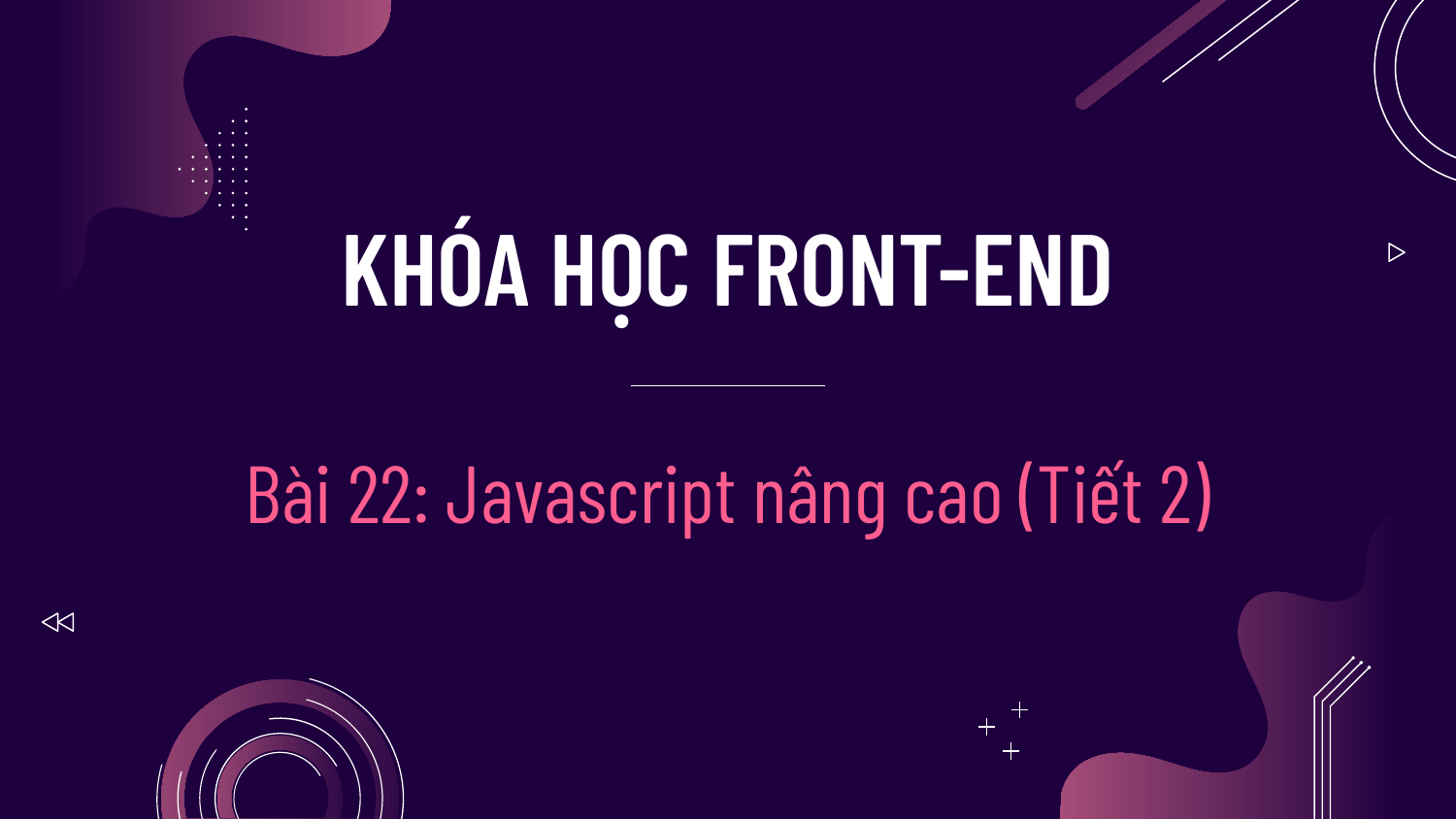

# KHÓA HỌC FRONT-END Bài 22: Javascript nâng cao (Tiết 2)